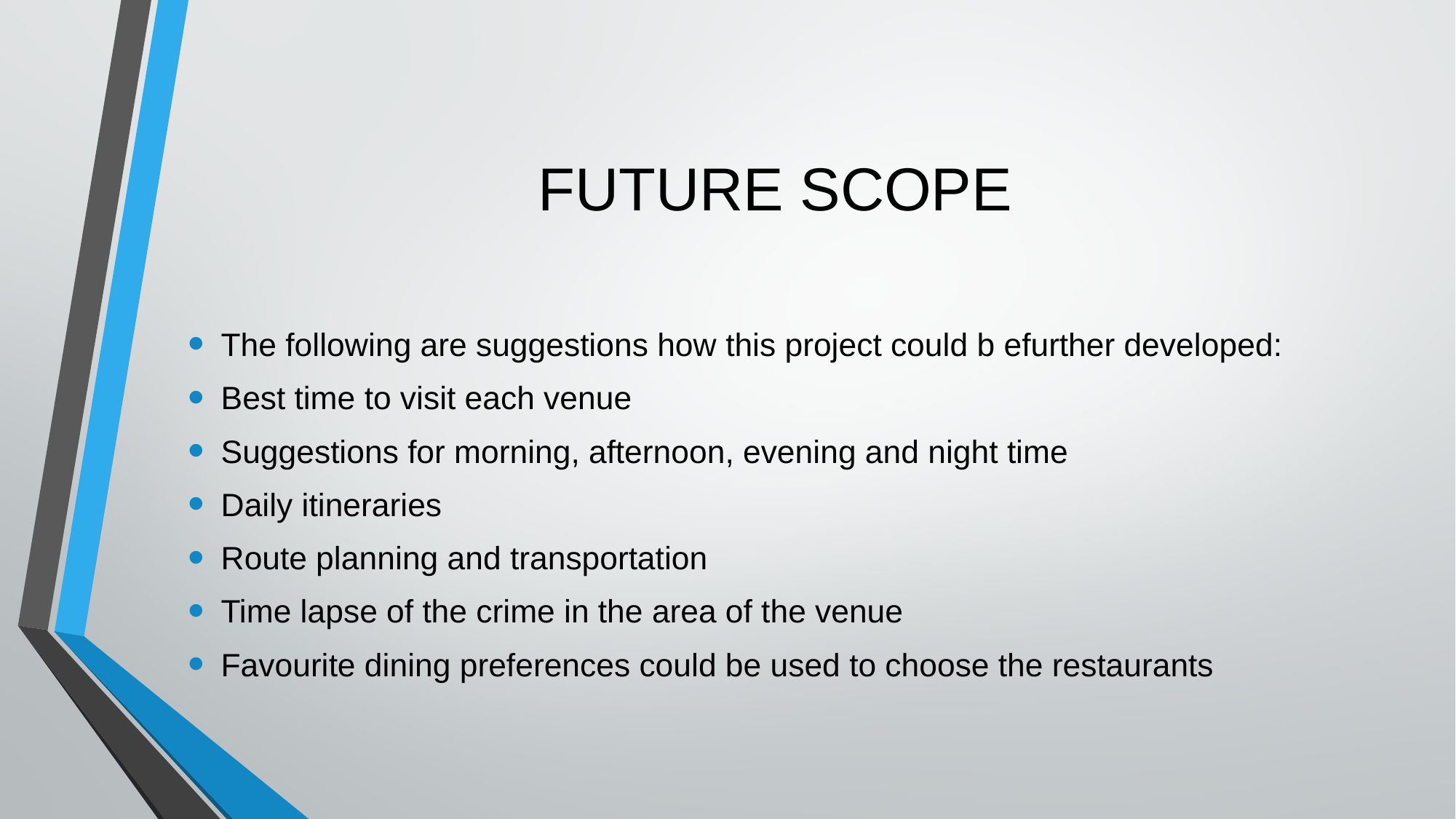

# FUTURE SCOPE
The following are suggestions how this project could b efurther developed:
Best time to visit each venue
Suggestions for morning, afternoon, evening and night time
Daily itineraries
Route planning and transportation
Time lapse of the crime in the area of the venue
Favourite dining preferences could be used to choose the restaurants